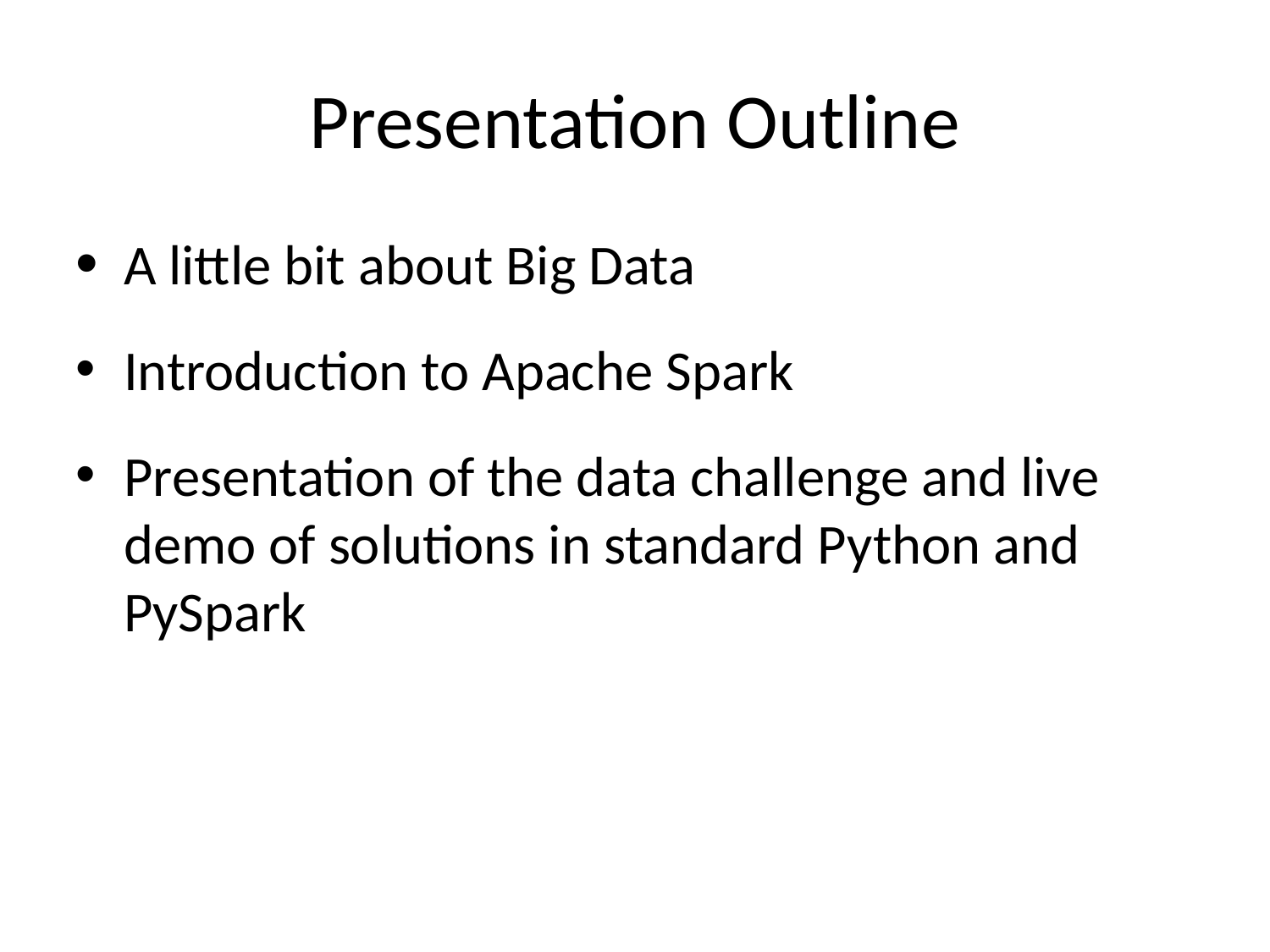

Presentation Outline
A little bit about Big Data

Introduction to Apache Spark

Presentation of the data challenge and live demo of solutions in standard Python and PySpark